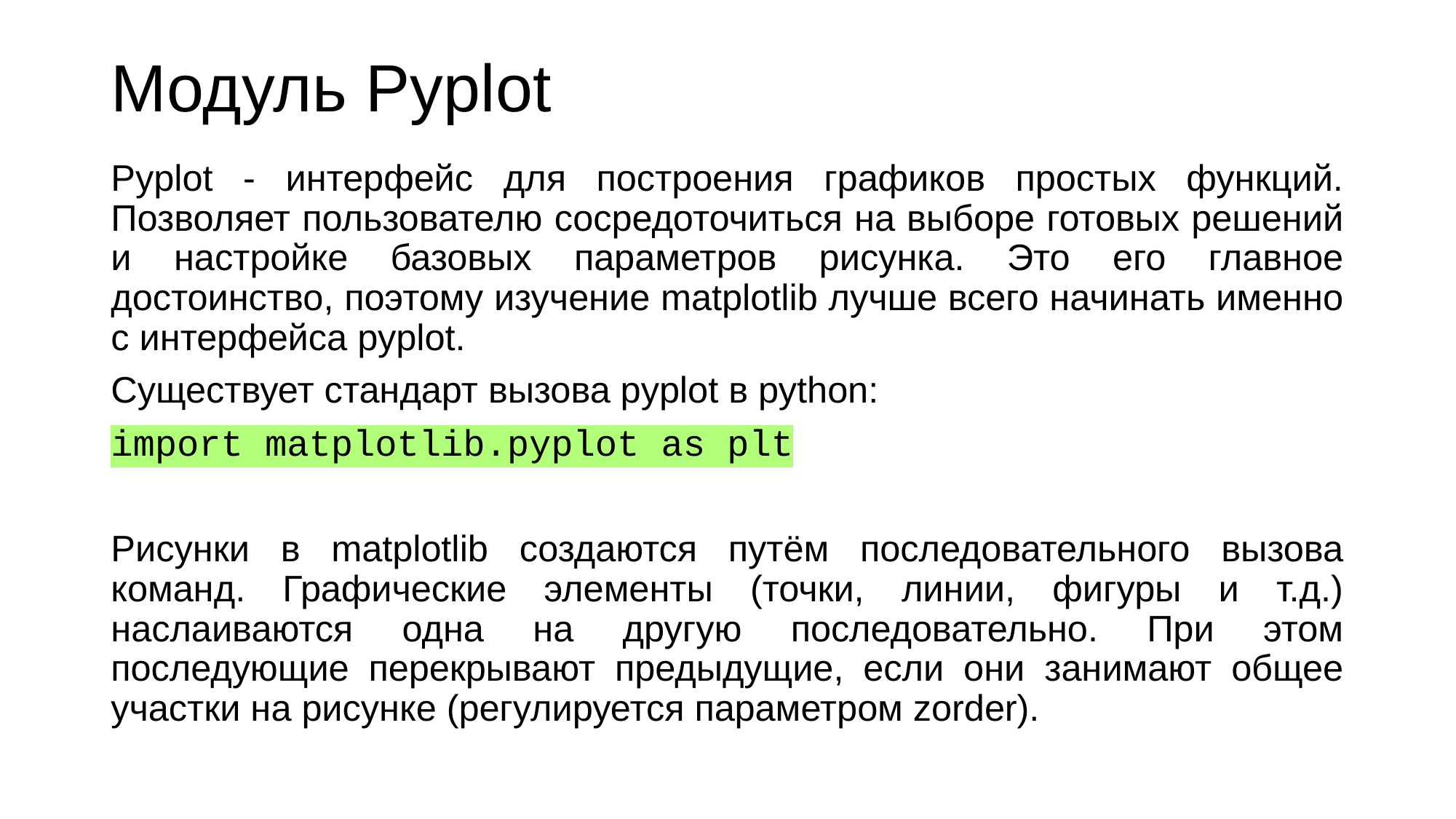

# Модуль Pyplot
Pyplot - интерфейс для построения графиков простых функций. Позволяет пользователю сосредоточиться на выборе готовых решений и настройке базовых параметров рисунка. Это его главное достоинство, поэтому изучение matplotlib лучше всего начинать именно с интерфейса pyplot.
Существует стандарт вызова pyplot в python:
import matplotlib.pyplot as plt

Рисунки в matplotlib создаются путём последовательного вызова команд. Графические элементы (точки, линии, фигуры и т.д.) наслаиваются одна на другую последовательно. При этом последующие перекрывают предыдущие, если они занимают общее участки на рисунке (регулируется параметром zorder).